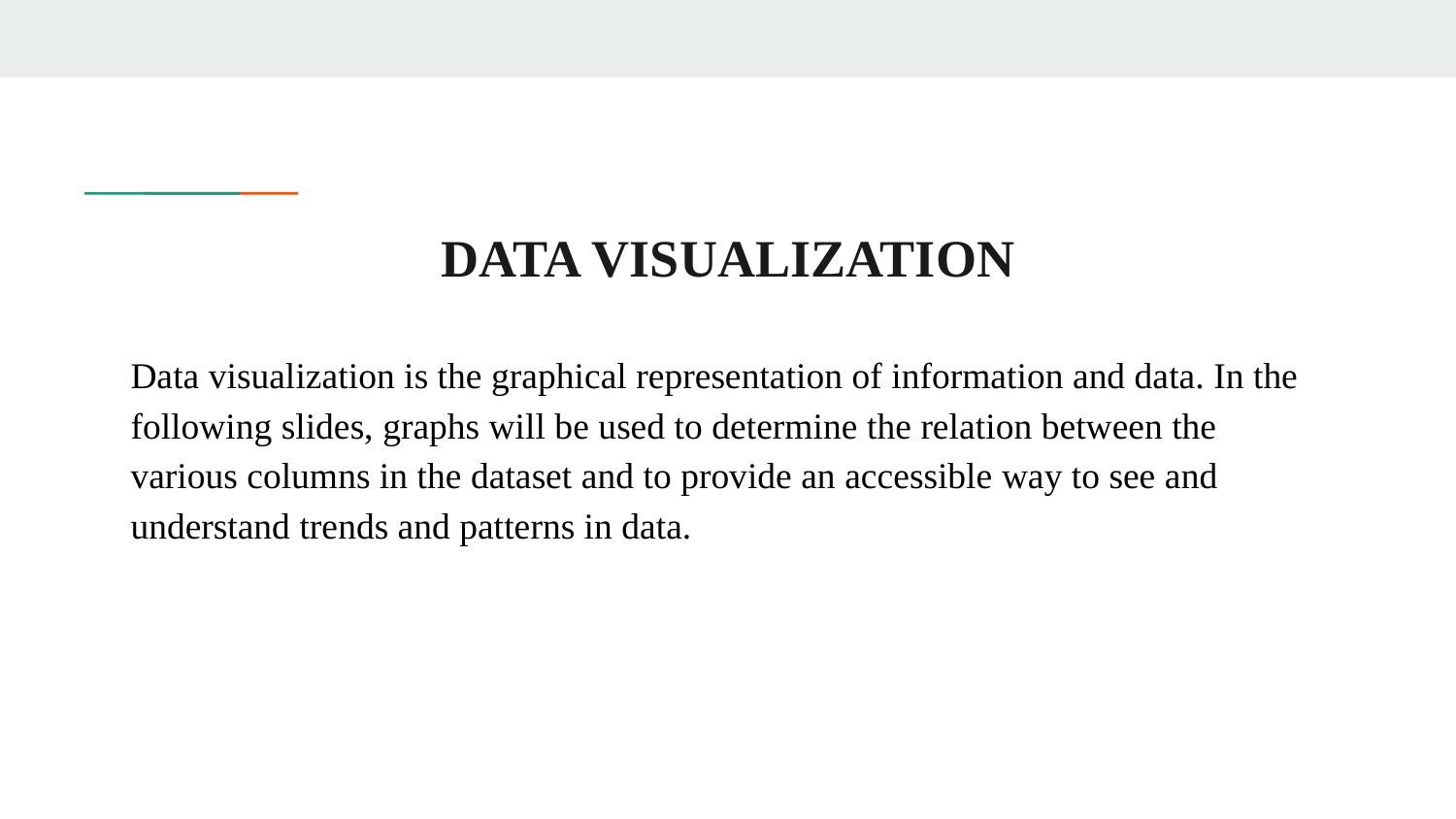

# DATA VISUALIZATION
Data visualization is the graphical representation of information and data. In the following slides, graphs will be used to determine the relation between the various columns in the dataset and to provide an accessible way to see and understand trends and patterns in data.